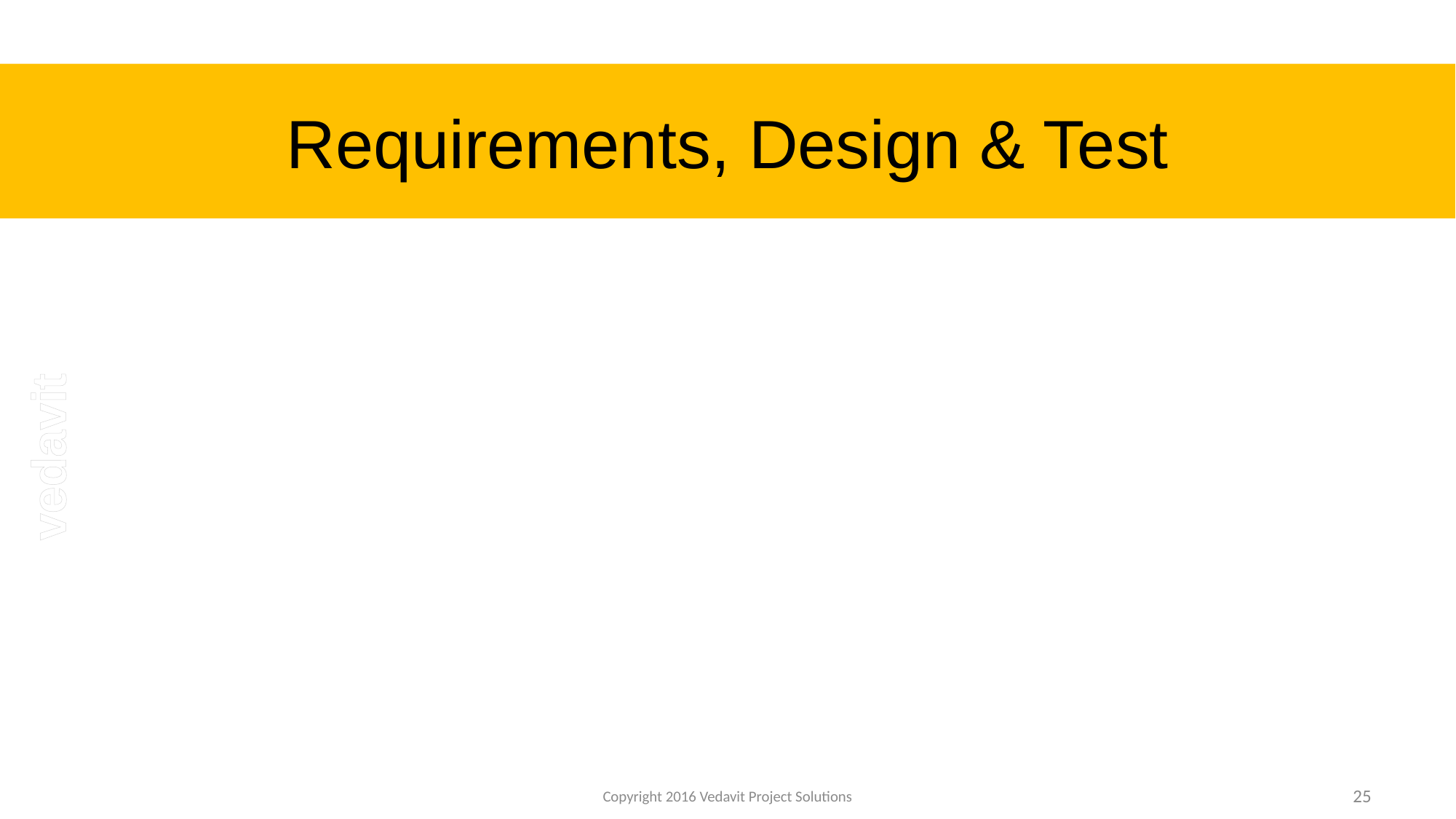

# Requirements, Design & Test

Copyright 2016 Vedavit Project Solutions
25